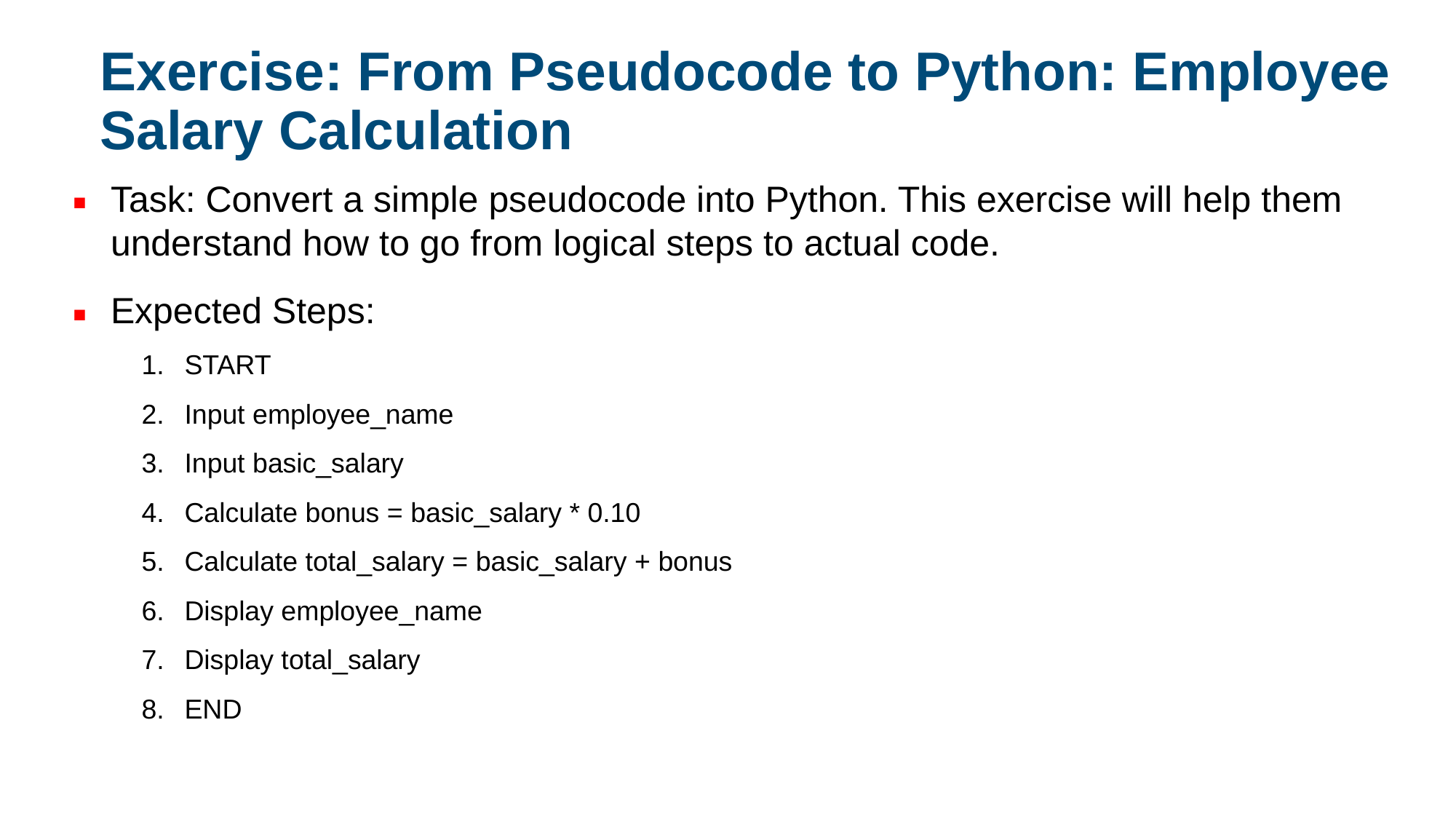

Exercise: From Pseudocode to Python: Employee Salary Calculation
Task: Convert a simple pseudocode into Python. This exercise will help them understand how to go from logical steps to actual code.
Expected Steps:
START
Input employee_name
Input basic_salary
Calculate bonus = basic_salary * 0.10
Calculate total_salary = basic_salary + bonus
Display employee_name
Display total_salary
END